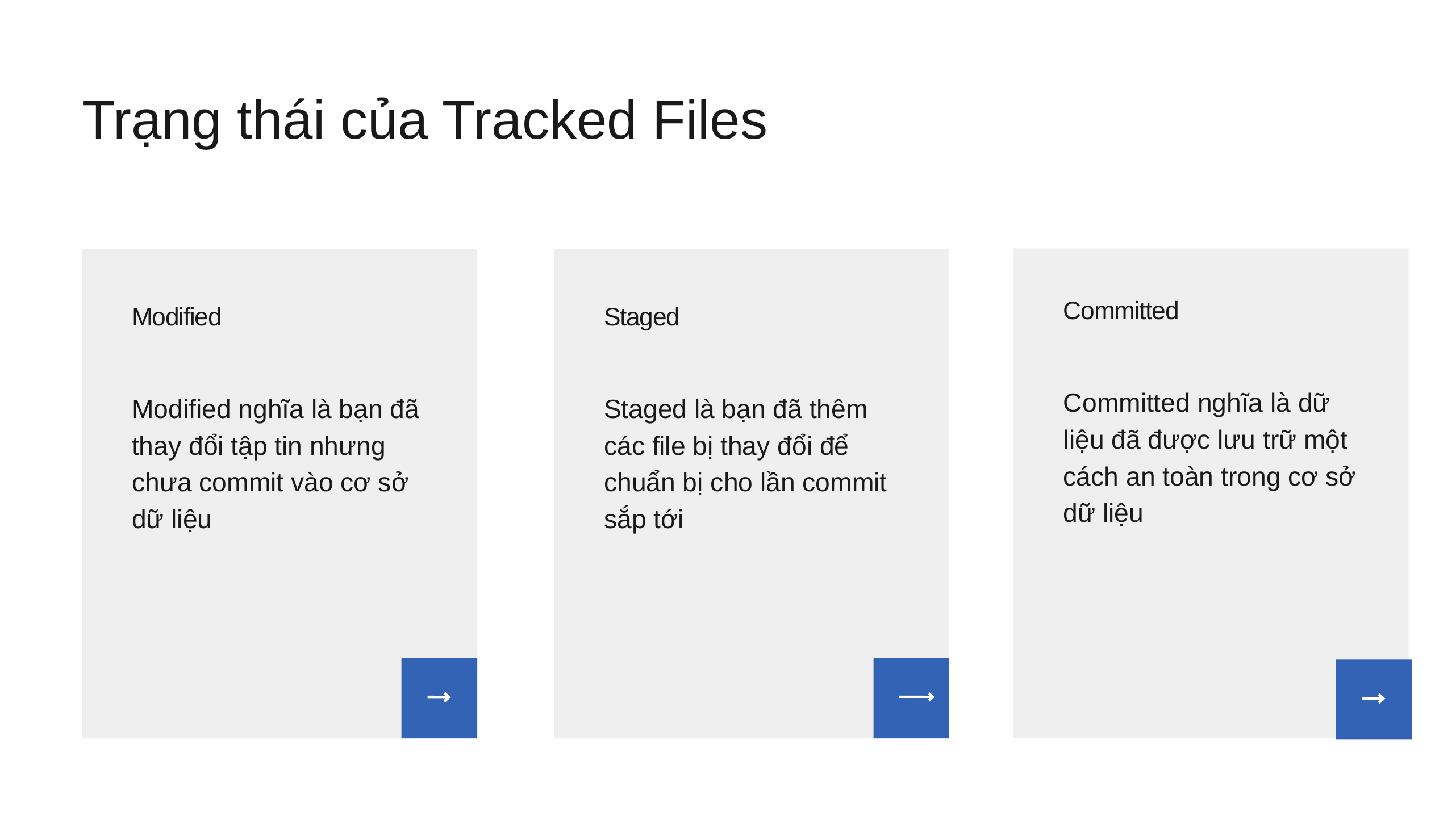

Trạng thái của Tracked Files

Committed
Committed nghĩa là dữ liệu đã được lưu trữ một cách an toàn trong cơ sở dữ liệu
Modified
Modified nghĩa là bạn đã thay đổi tập tin nhưng chưa commit vào cơ sở dữ liệu
Staged
Staged là bạn đã thêm các file bị thay đổi để chuẩn bị cho lần commit sắp tới